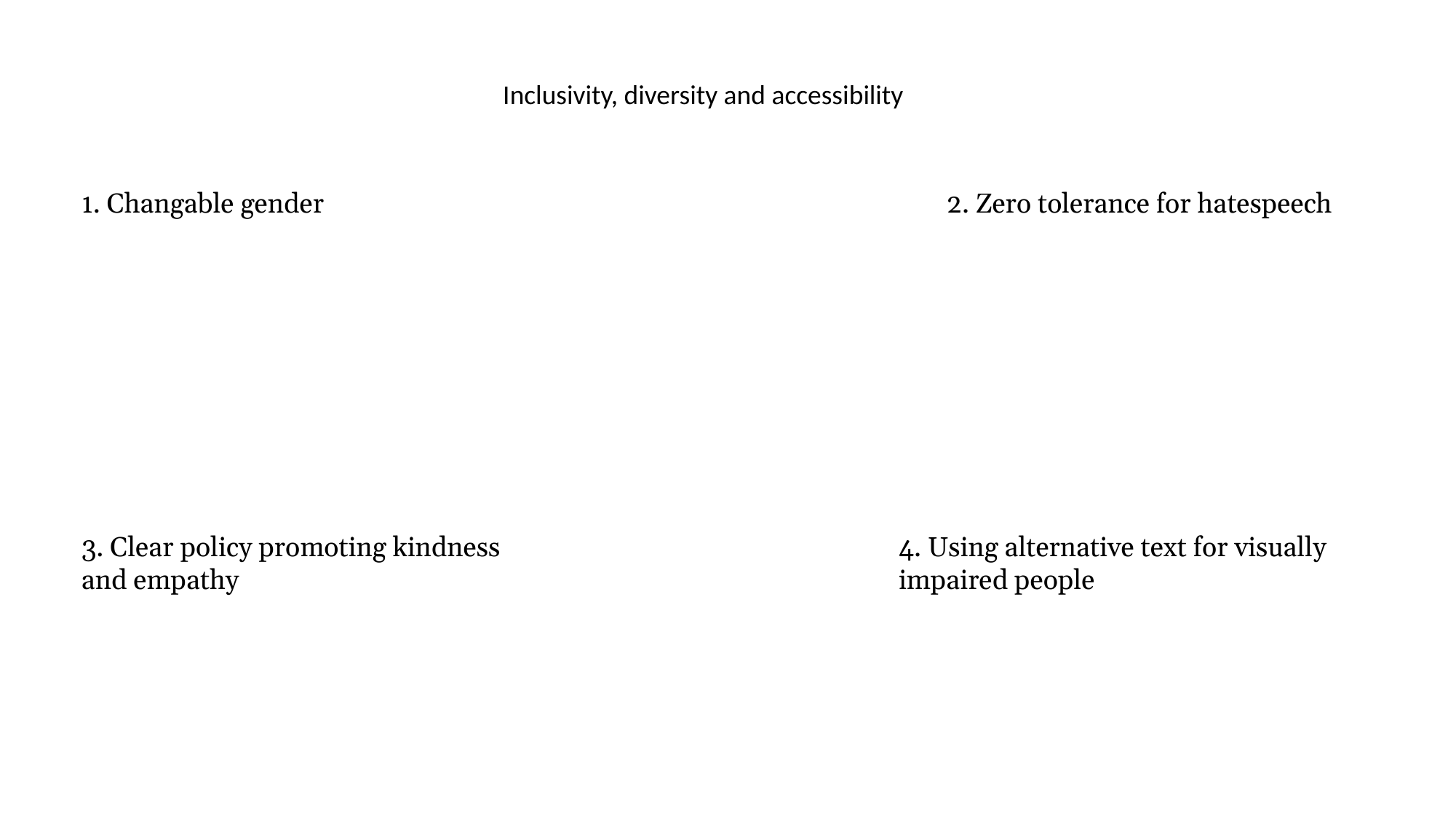

Inclusivity, diversity and accessibility
1. Changable gender
2. Zero tolerance for hatespeech
4. Using alternative text for visually impaired people
3. Clear policy promoting kindness and empathy